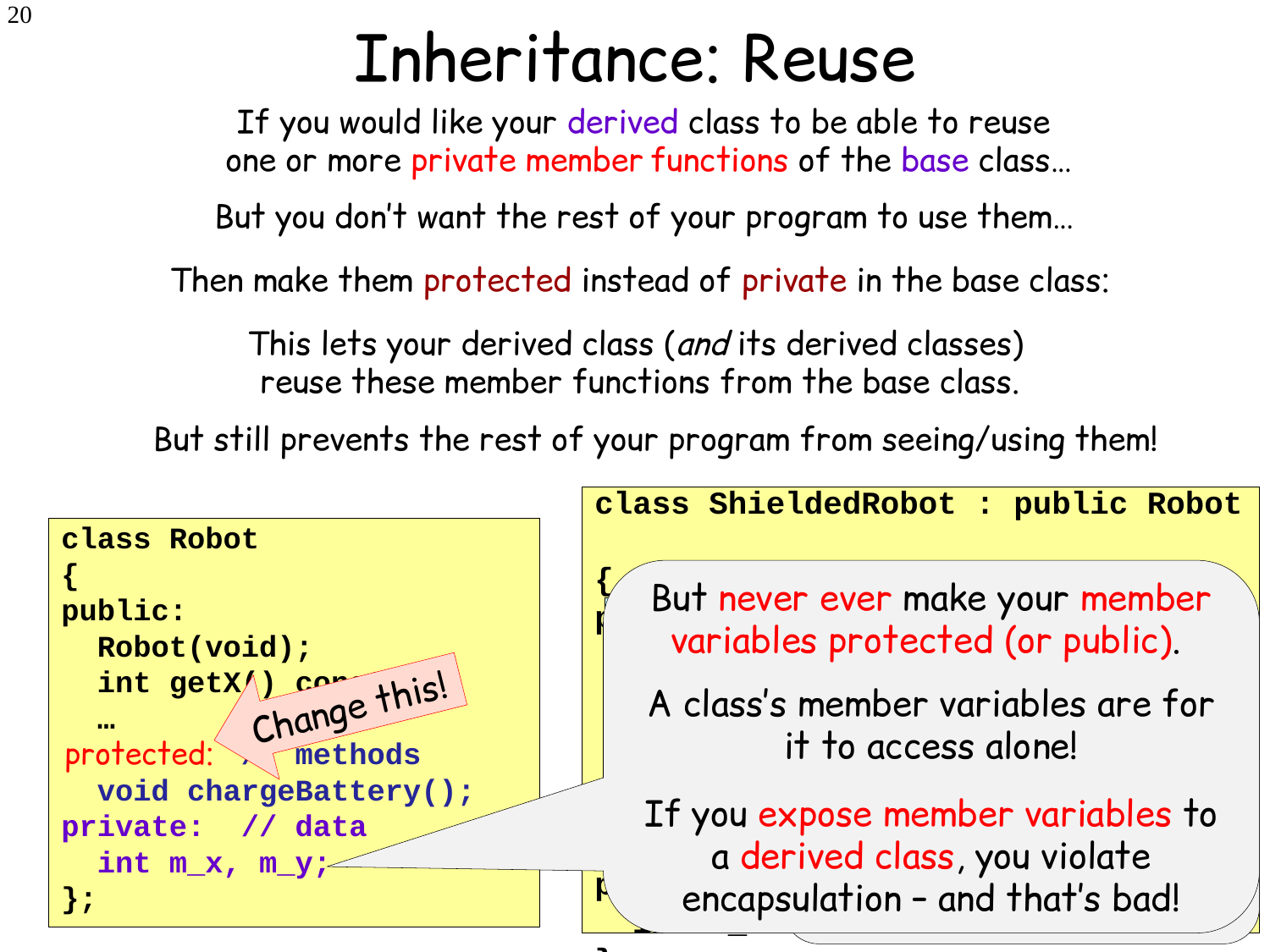

20
Inheritance: Reuse
If you would like your derived class to be able to reuse
one or more private member functions of the base class…
But you don’t want the rest of your program to use them…
Then make them protected instead of private in the base class:
This lets your derived class (and its derived classes)
reuse these member functions from the base class.
But still prevents the rest of your program from seeing/using them!
class ShieldedRobot : public Robot
{
public:
  ShieldedRobot(void) {
    m_shield = 1;

  }
  void setShield(int s);
  ...
private:
  int m_shield;
};

class Robot
{
public:
  Robot(void);
  int getX() const;
  …
private:  // methods
  void chargeBattery();
private:  // data
  int m_x, m_y;
};

But never ever make your member variables protected (or public).
A class’s member variables are for it to access alone!

If you expose member variables to a derived class, you violate encapsulation – and that’s bad!
int main()
{
  ShieldedRobot  stan;

  stan.chargeBattery();
}

Change this!
chargeBattery(); // Now it’s OK!

chargeBattery();
protected:

e.g., you’d like your ShieldedRobot to be able to call Robot’s chargeBattery() method…
// STILL FAILS!